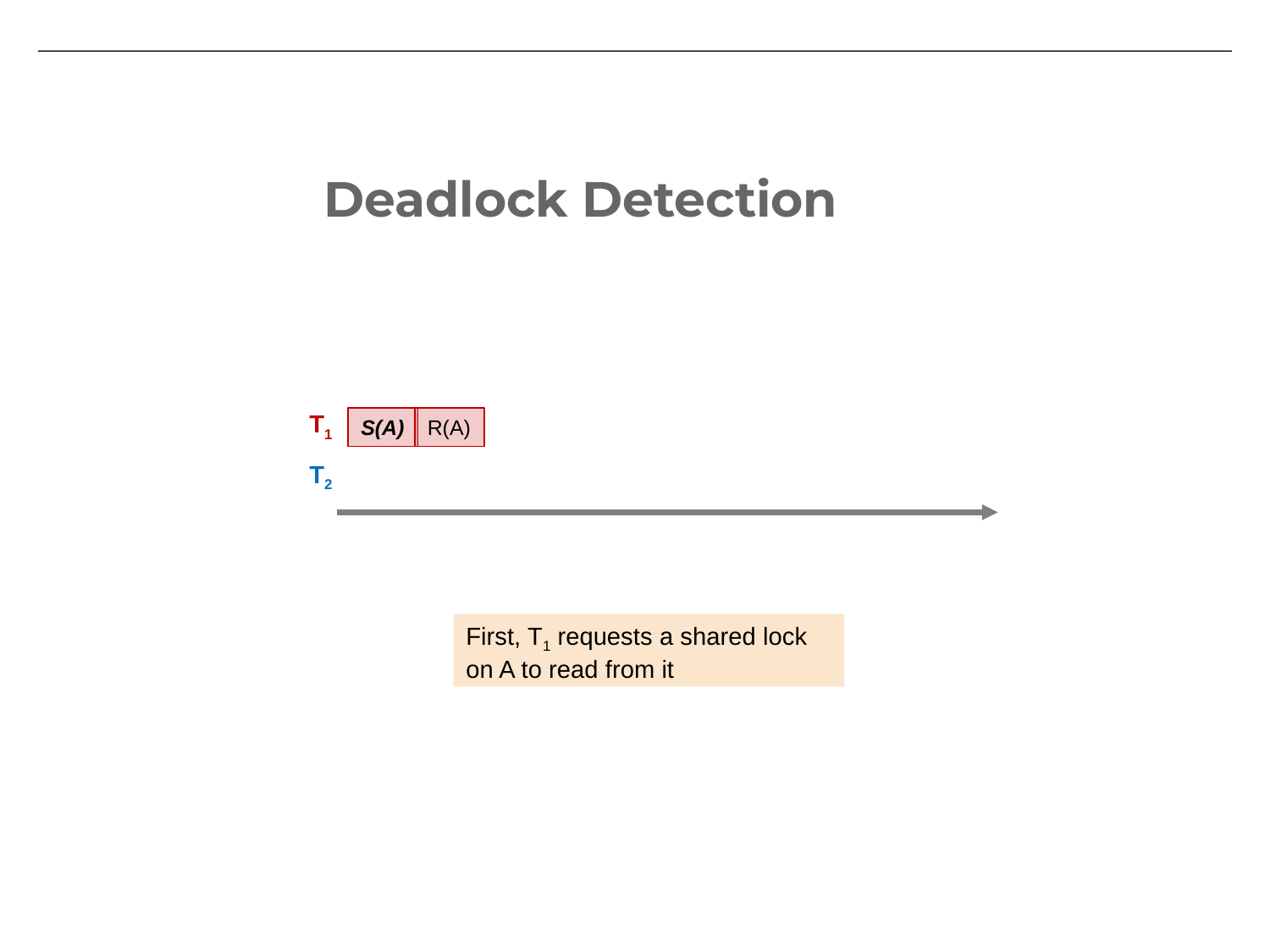

Deadlock Detection
T1
S(A)
R(A)
T2
First, T1 requests a shared lock on A to read from it